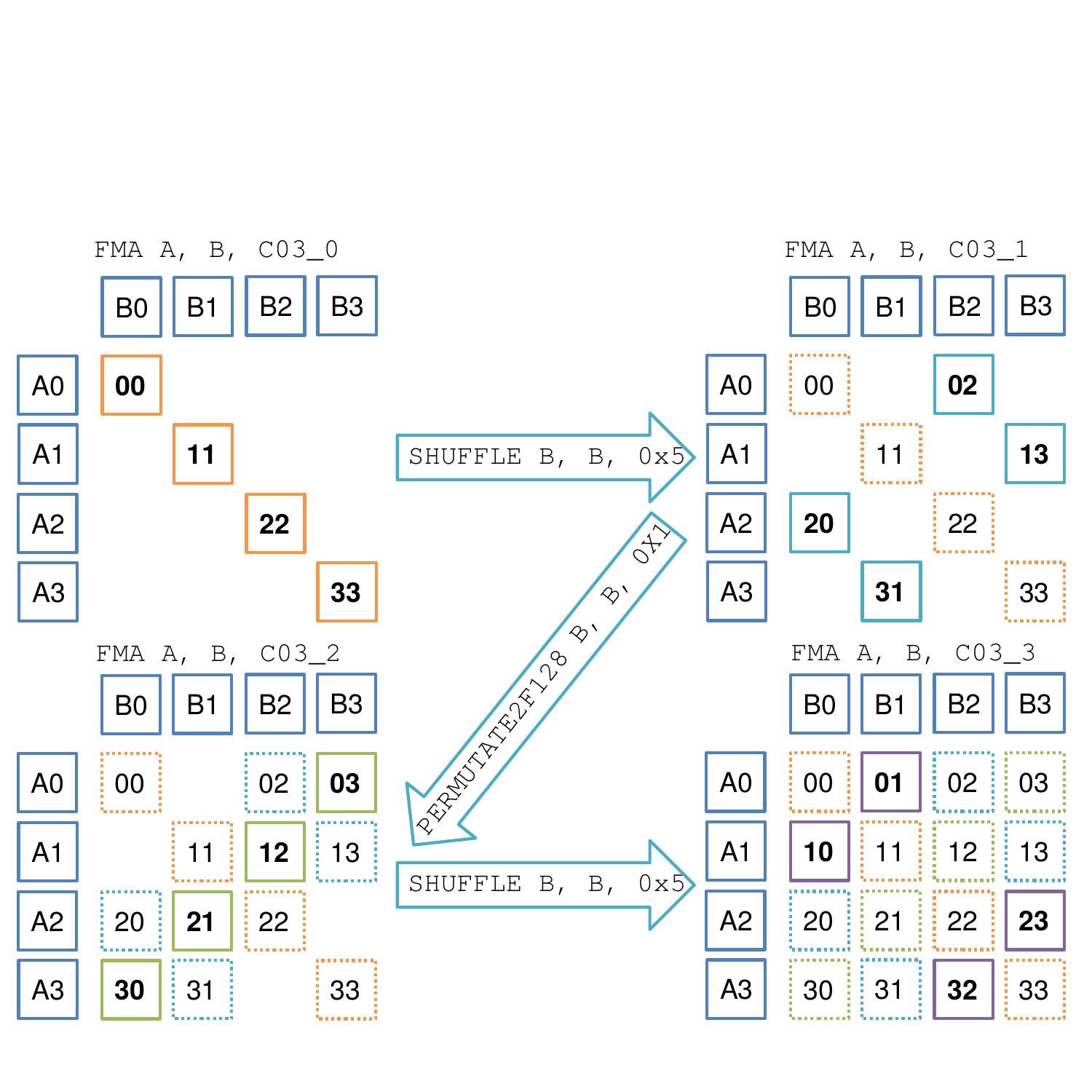

FMA A, B, C03_0
FMA A, B, C03_1

B3
B2
B3
B2
B1
B0
B1
B0

A0
00
02
A0
00

A1
11
SHUFFLE B, B, 0x5
13
A1
11

A2
20
22
A2
22

A3
31
33
A3
33
FMA A, B, C03_3
FMA A, B, C03_2

PERMUTATE2F128 B, B, 0X1

B3
B2
B3
B2
B1
B0
B1
B0

01
A0
00
02
03
A0
00
02
03

A1
11
10
12
13
A1
11
12
13

SHUFFLE B, B, 0x5

A2
21
20
22
23
A2
21
20
22

A3
31
30
32
33
A3
31
30
33